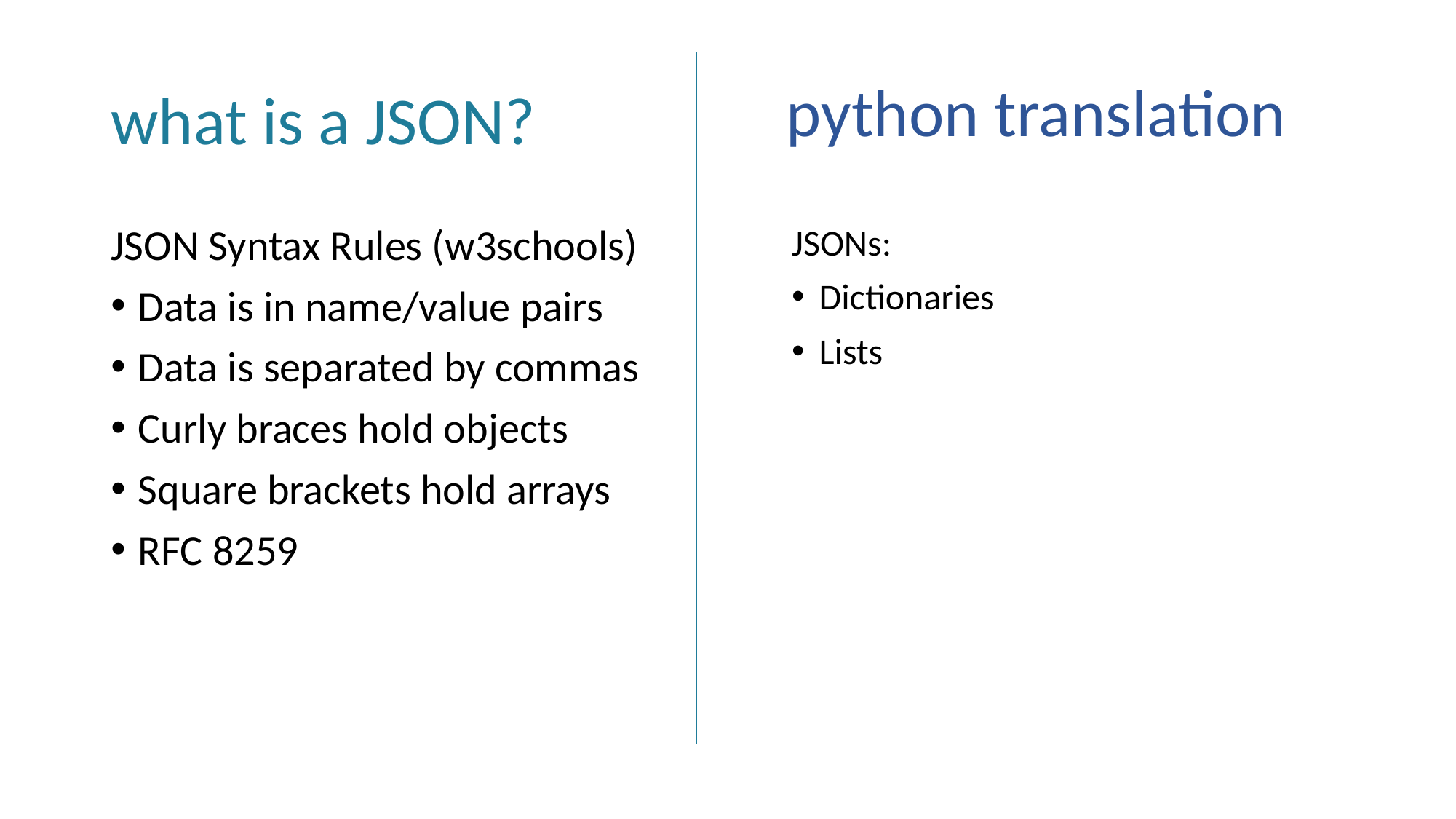

# what is a JSON?
python translation
JSON Syntax Rules (w3schools)
Data is in name/value pairs
Data is separated by commas
Curly braces hold objects
Square brackets hold arrays
RFC 8259

JSONs:
Dictionaries
Lists